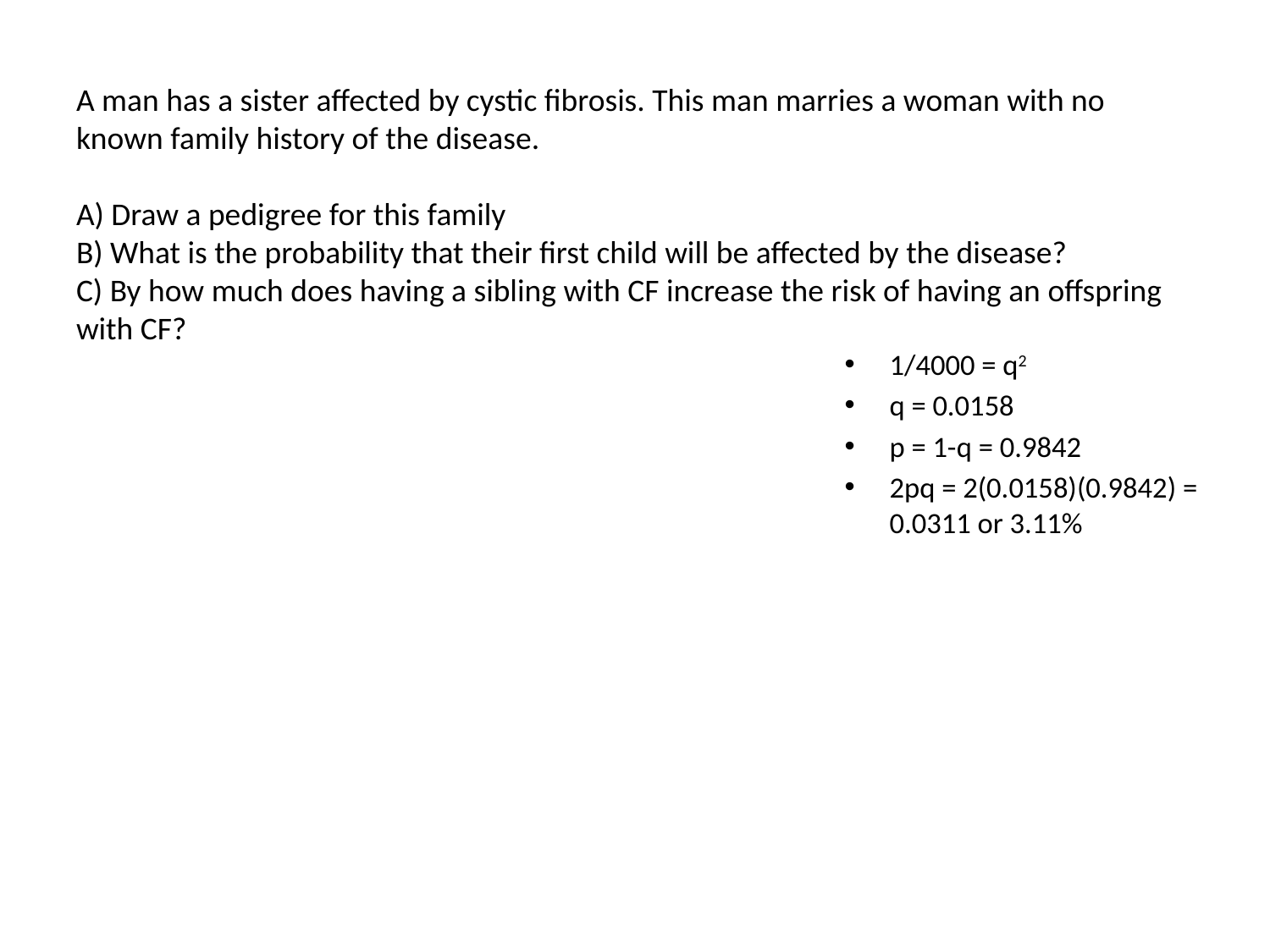

# A man has a sister affected by cystic fibrosis. This man marries a woman with no known family history of the disease. A) Draw a pedigree for this family B) What is the probability that their first child will be affected by the disease? C) By how much does having a sibling with CF increase the risk of having an offspring with CF?
1/4000 = q2
q = 0.0158
p = 1-q = 0.9842
2pq = 2(0.0158)(0.9842) = 0.0311 or 3.11%